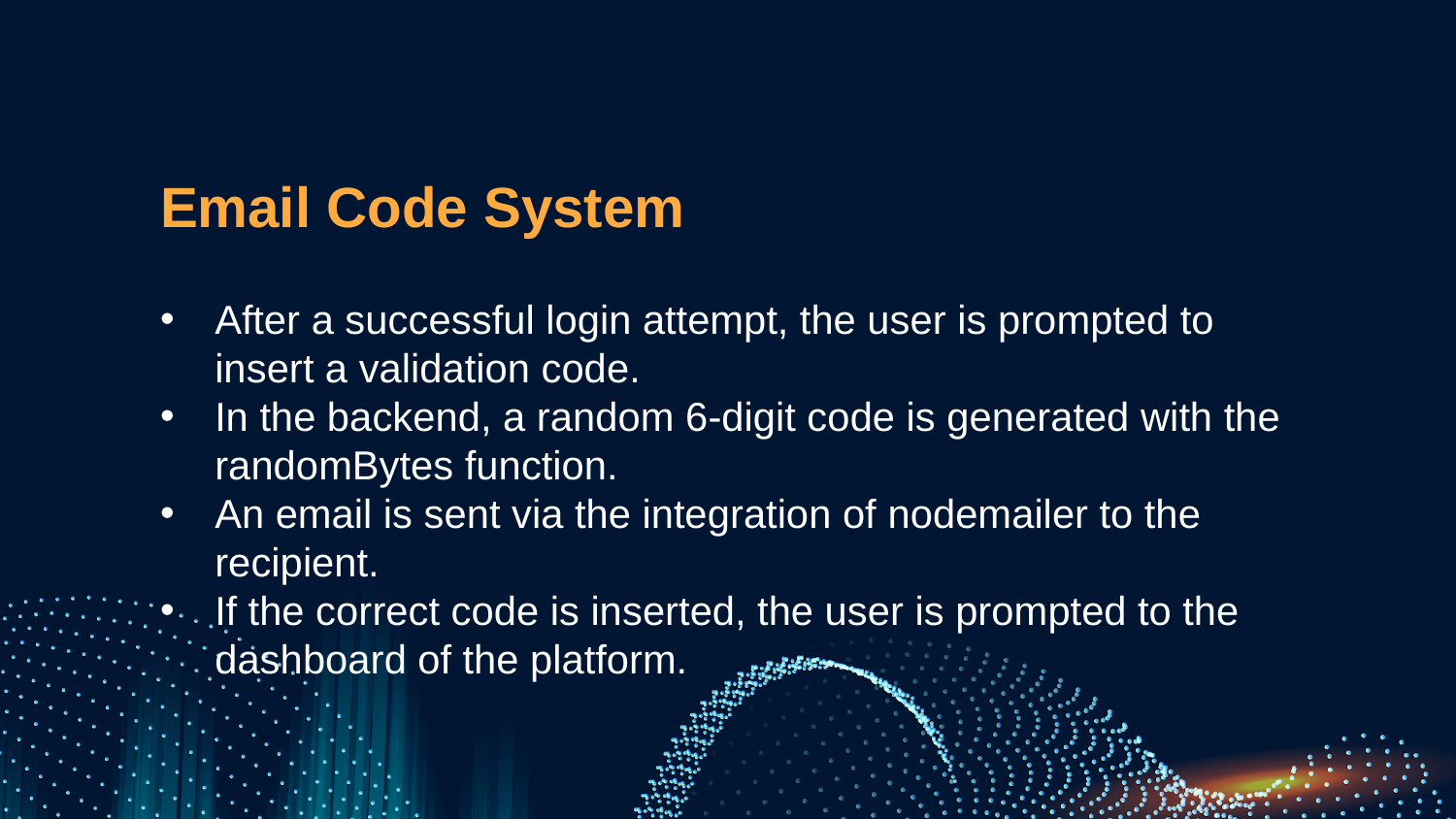

Email Code System
After a successful login attempt, the user is prompted to insert a validation code.
In the backend, a random 6-digit code is generated with the randomBytes function.
An email is sent via the integration of nodemailer to the recipient.
If the correct code is inserted, the user is prompted to the dashboard of the platform.